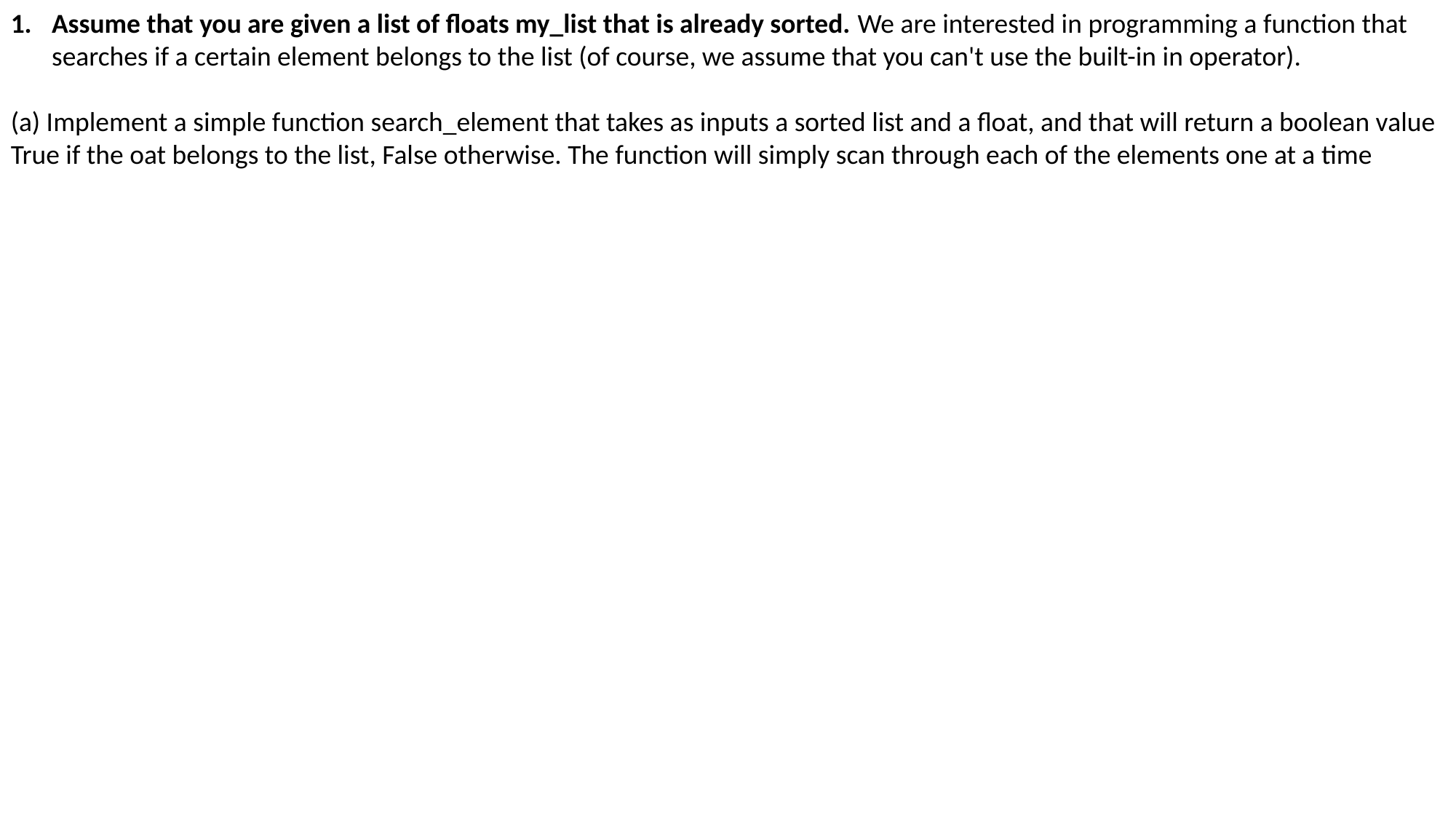

Assume that you are given a list of floats my_list that is already sorted. We are interested in programming a function that searches if a certain element belongs to the list (of course, we assume that you can't use the built-in in operator).

(a) Implement a simple function search_element that takes as inputs a sorted list and a float, and that will return a boolean value True if the oat belongs to the list, False otherwise. The function will simply scan through each of the elements one at a time